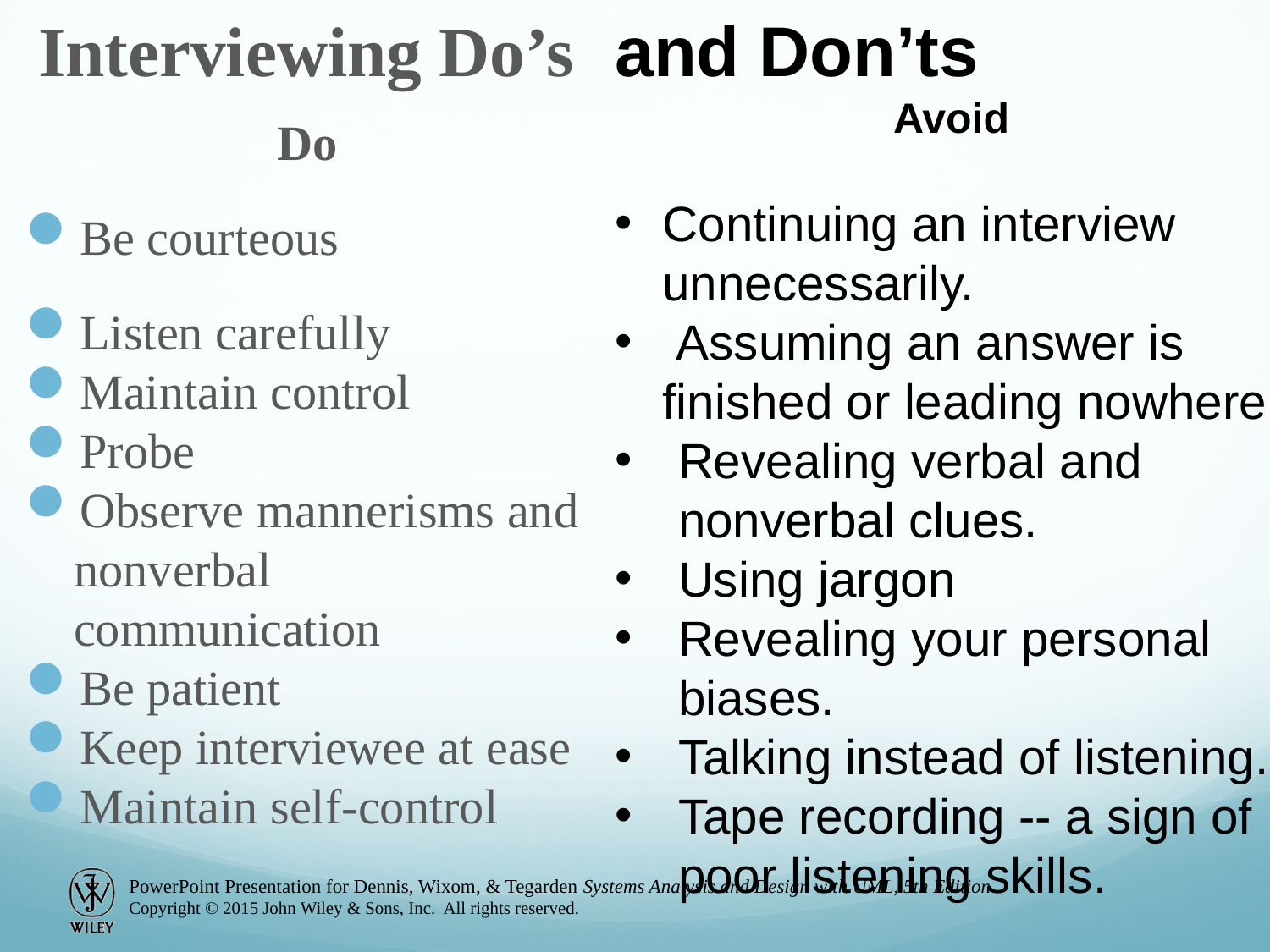

and Don’ts
Avoid

Continuing an interview unnecessarily.
 Assuming an answer is finished or leading nowhere.
Revealing verbal and nonverbal clues.
Using jargon
Revealing your personal biases.
Talking instead of listening.
Tape recording -- a sign of poor listening skills.
Interviewing Do’s
Do
Be courteous
Listen carefully
Maintain control
Probe
Observe mannerisms and nonverbal communication
Be patient
Keep interviewee at ease
Maintain self-control